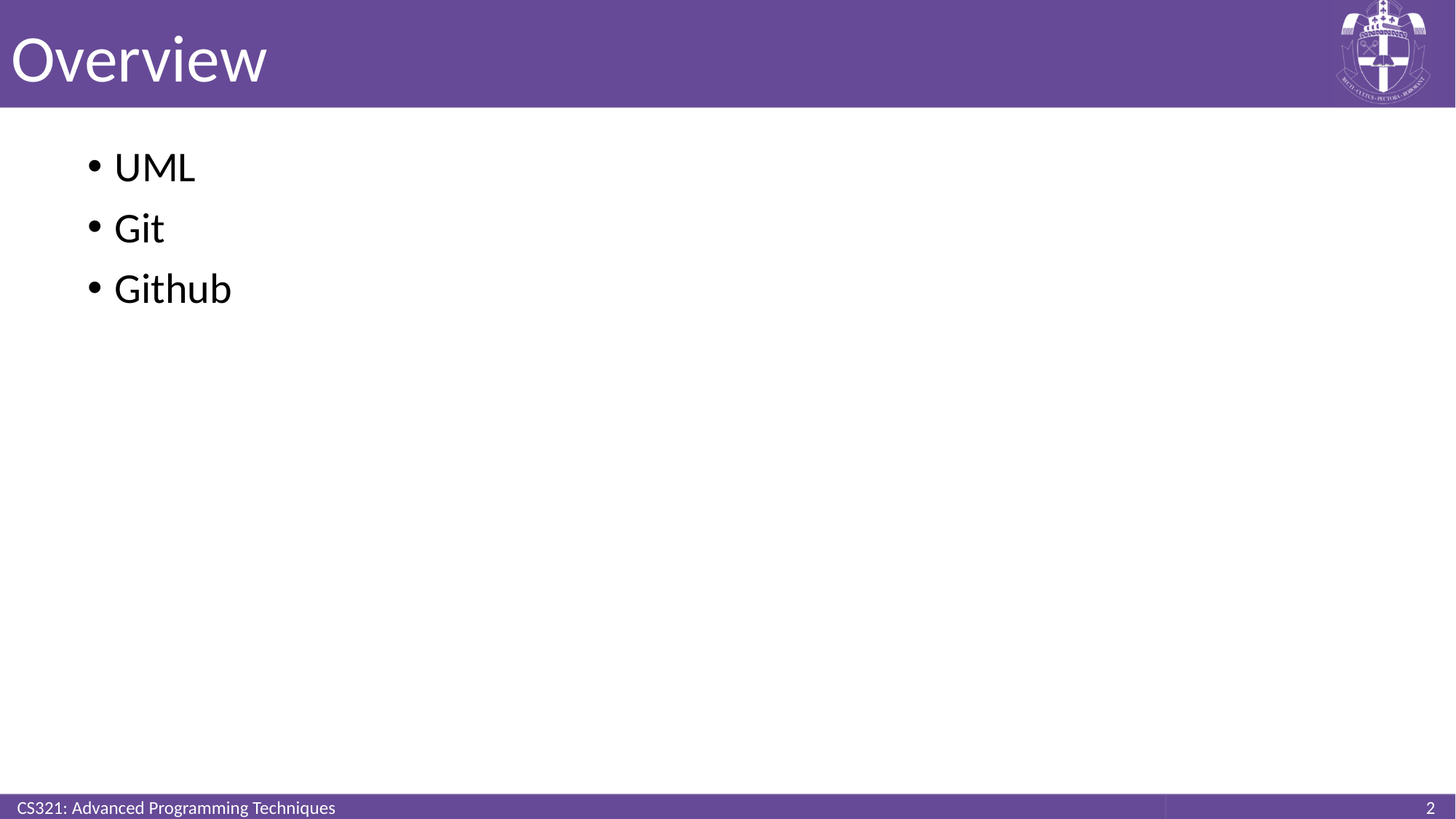

# Overview
UML
Git
Github
CS321: Advanced Programming Techniques
2